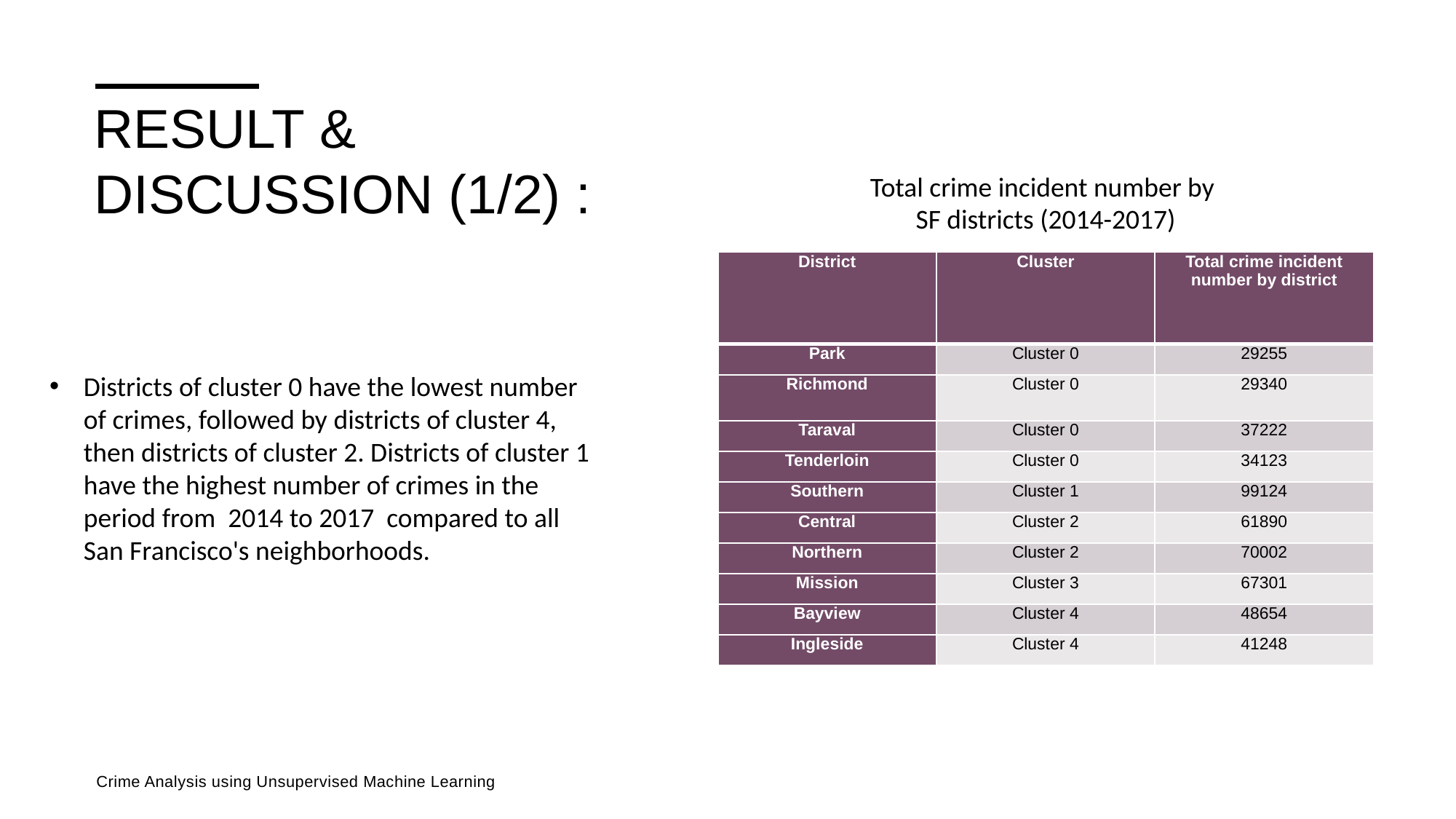

RESULT &
DISCUSSION (1/2) :
Total crime incident number by  SF districts (2014-2017)
| District | Cluster | Total crime incident number by district |
| --- | --- | --- |
| Park | Cluster 0 | 29255 |
| Richmond | Cluster 0 | 29340 |
| Taraval | Cluster 0 | 37222 |
| Tenderloin | Cluster 0 | 34123 |
| Southern | Cluster 1 | 99124 |
| Central | Cluster 2 | 61890 |
| Northern | Cluster 2 | 70002 |
| Mission | Cluster 3 | 67301 |
| Bayview | Cluster 4 | 48654 |
| Ingleside | Cluster 4 | 41248 |

Districts of cluster 0 have the lowest number of crimes, followed by districts of cluster 4, then districts of cluster 2. Districts of cluster 1 have the highest number of crimes in the period from  2014 to 2017  compared to all  San Francisco's neighborhoods.
Crime Analysis using Unsupervised Machine Learning